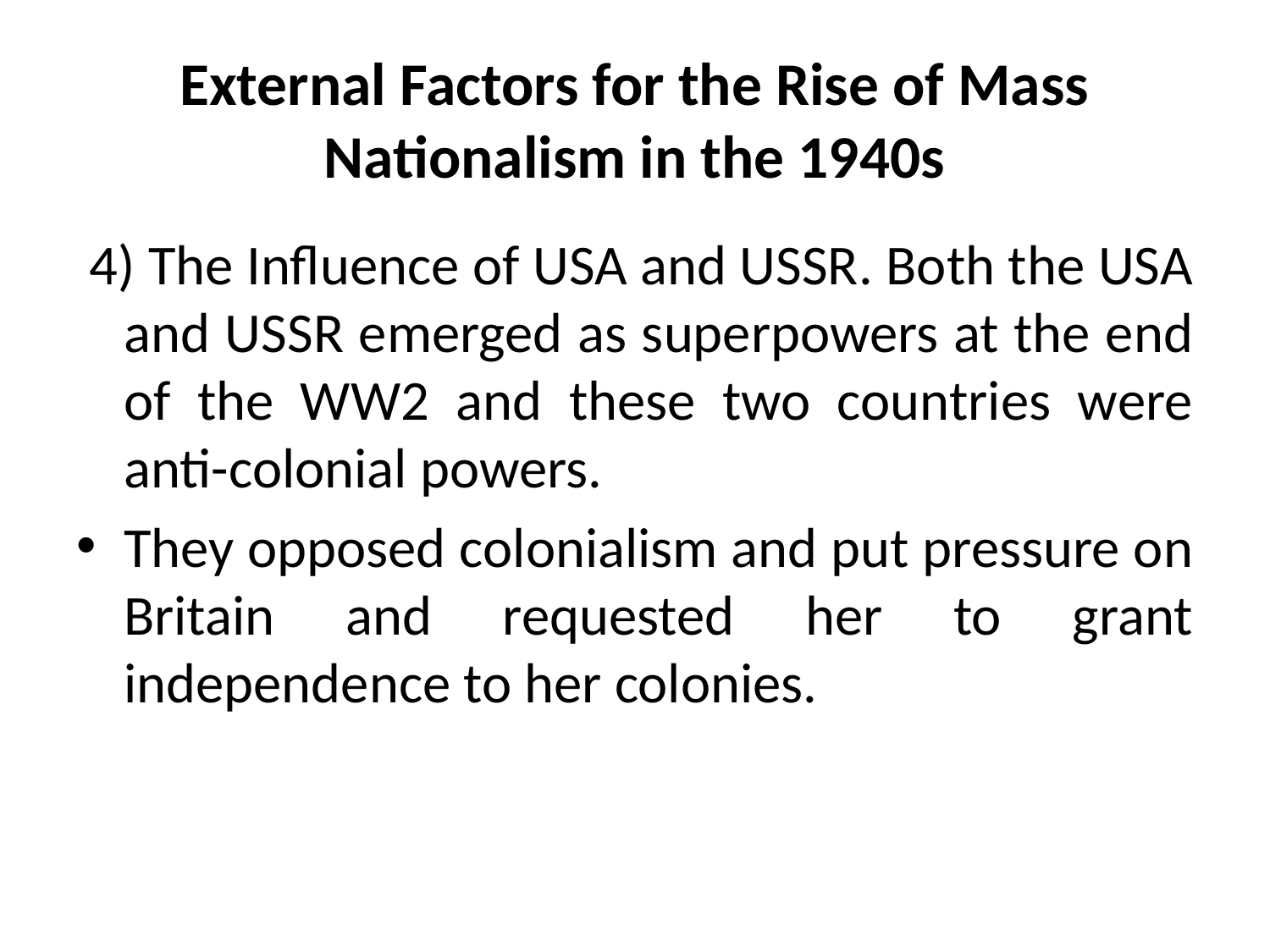

# External Factors for the Rise of Mass Nationalism in the 1940s
 4) The Influence of USA and USSR. Both the USA and USSR emerged as superpowers at the end of the WW2 and these two countries were anti-colonial powers.
They opposed colonialism and put pressure on Britain and requested her to grant independence to her colonies.